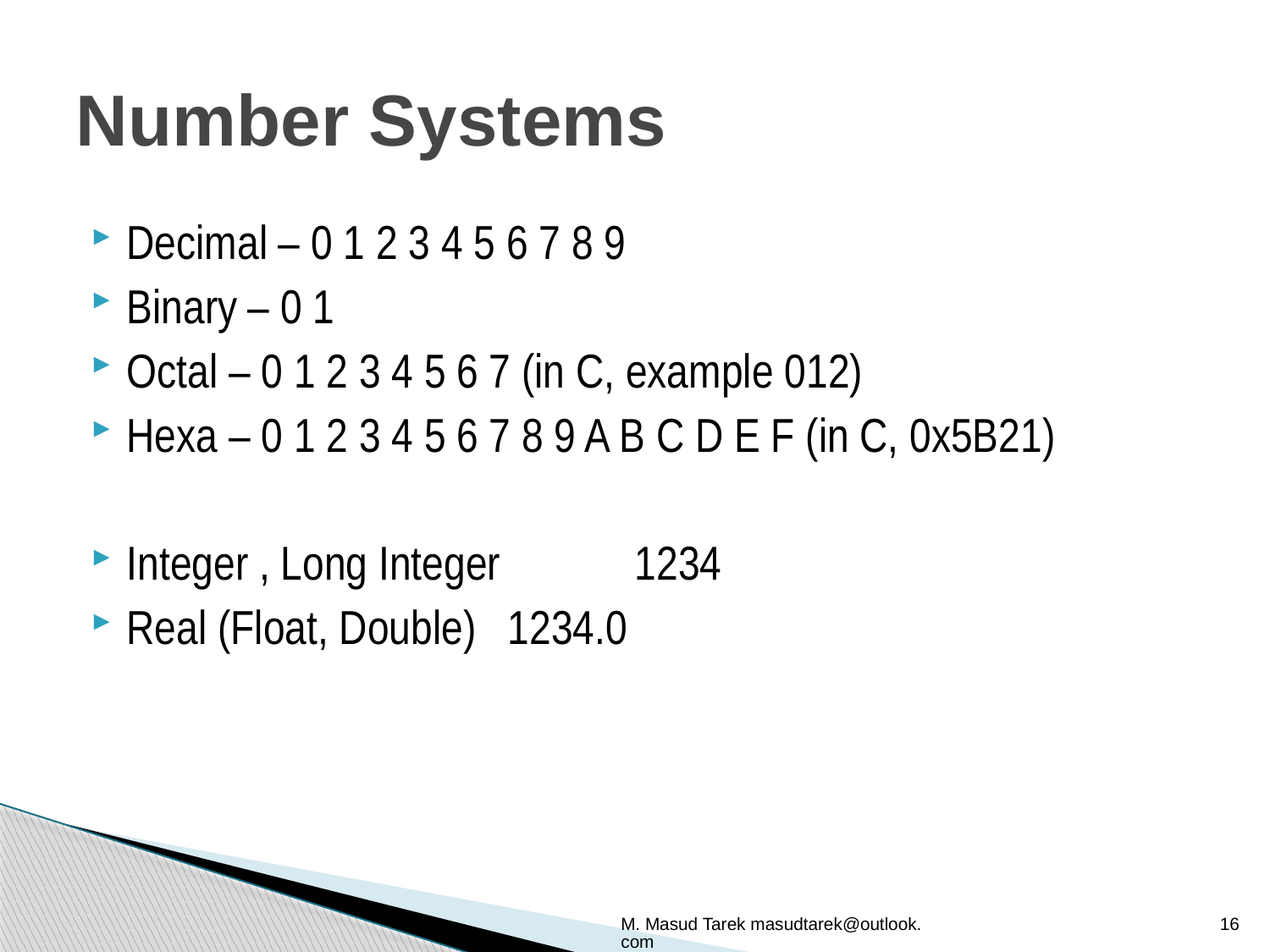

# Number Systems
Decimal – 0 1 2 3 4 5 6 7 8 9
Binary – 0 1
Octal – 0 1 2 3 4 5 6 7 (in C, example 012)
Hexa – 0 1 2 3 4 5 6 7 8 9 A B C D E F (in C, 0x5B21)

Integer , Long Integer  	1234
Real (Float, Double)	1234.0
M. Masud Tarek masudtarek@outlook.com
16